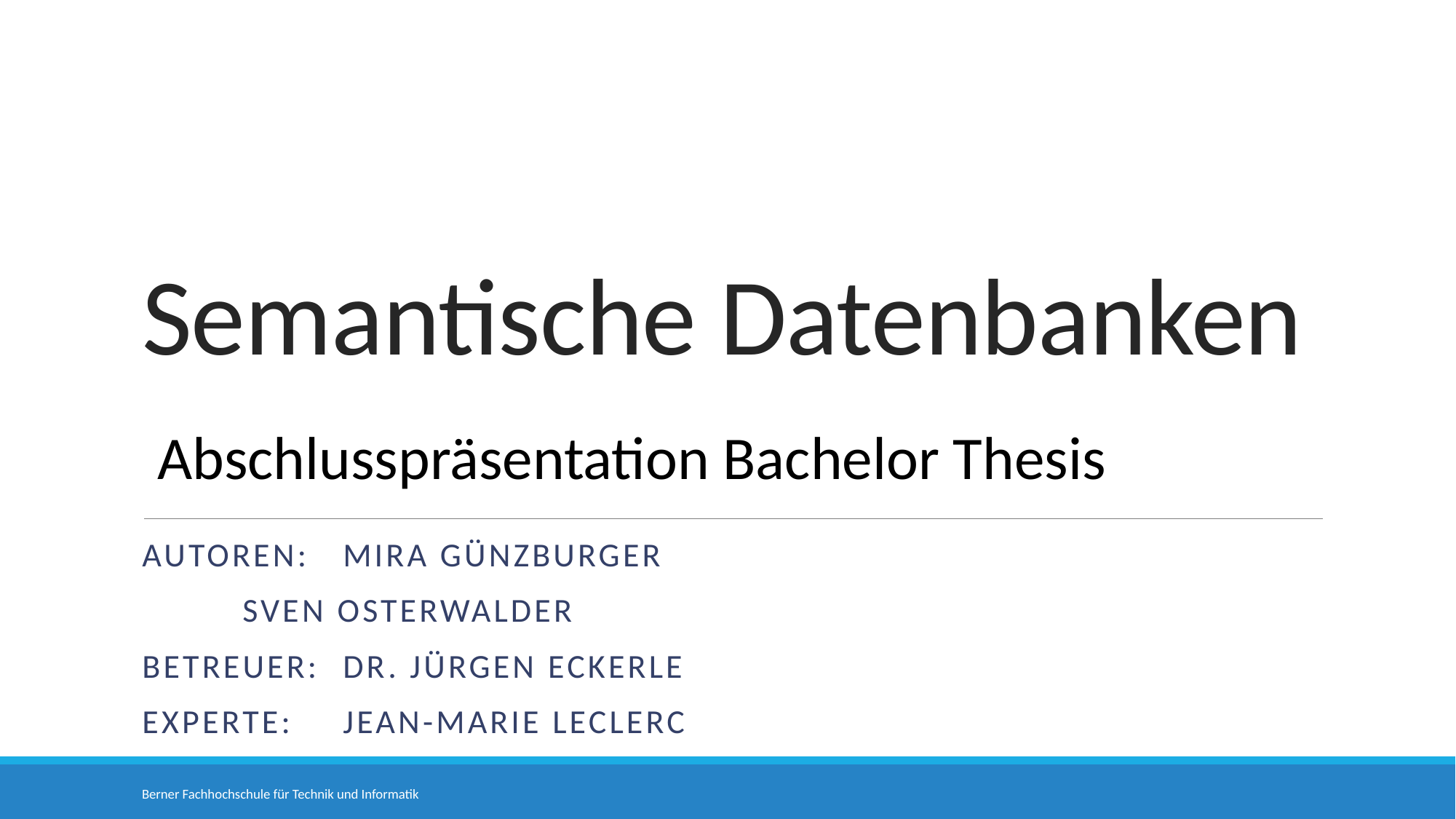

# Semantische Datenbanken
Abschlusspräsentation Bachelor Thesis
Autoren: 	Mira Günzburger
		sven Osterwalder
Betreuer: 	Dr. Jürgen Eckerle
Experte:	Jean-marie Leclerc
Berner Fachhochschule für Technik und Informatik